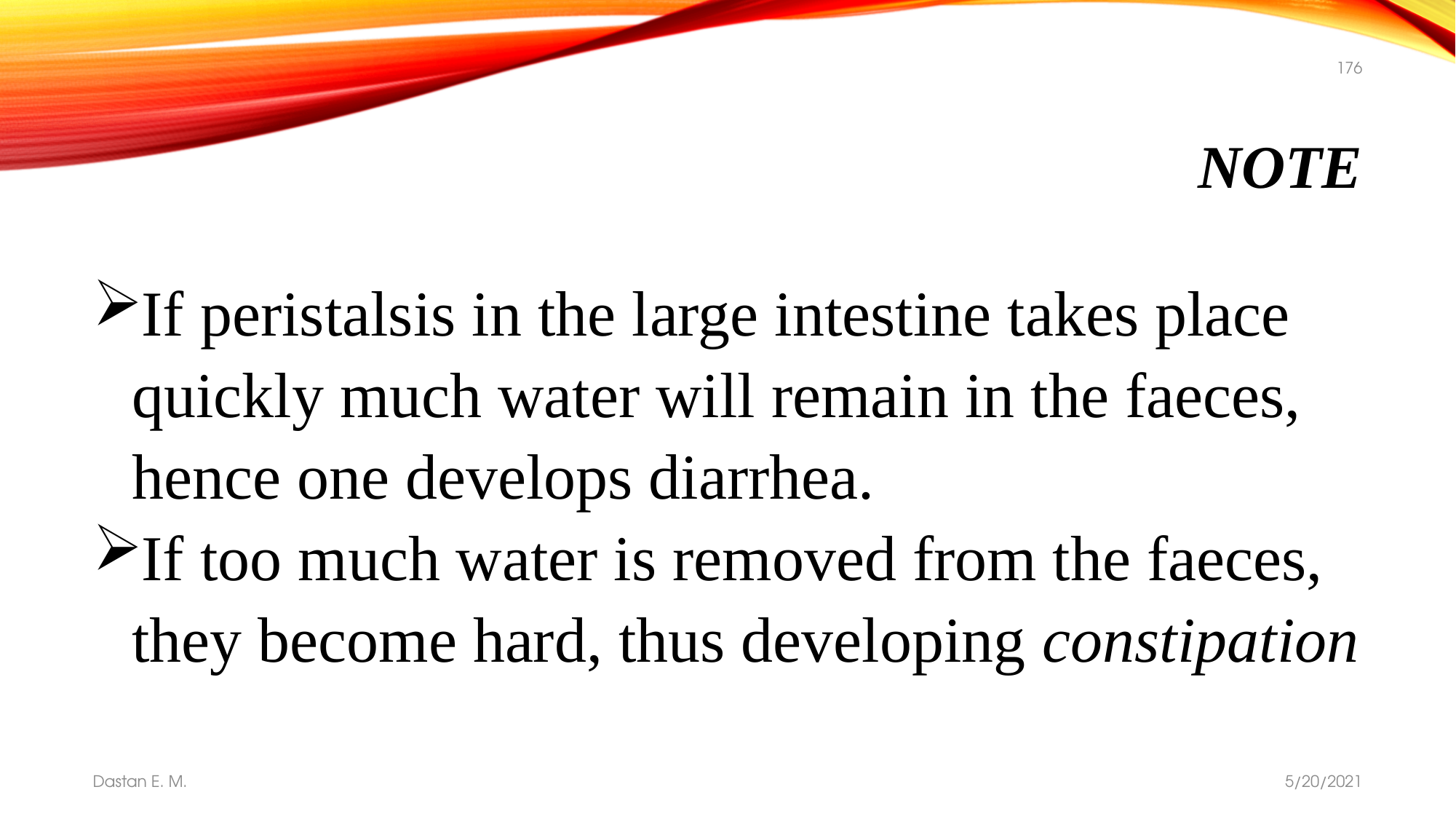

176
# Note
If peristalsis in the large intestine takes place quickly much water will remain in the faeces, hence one develops diarrhea.
If too much water is removed from the faeces, they become hard, thus developing constipation
Dastan E. M.
5/20/2021